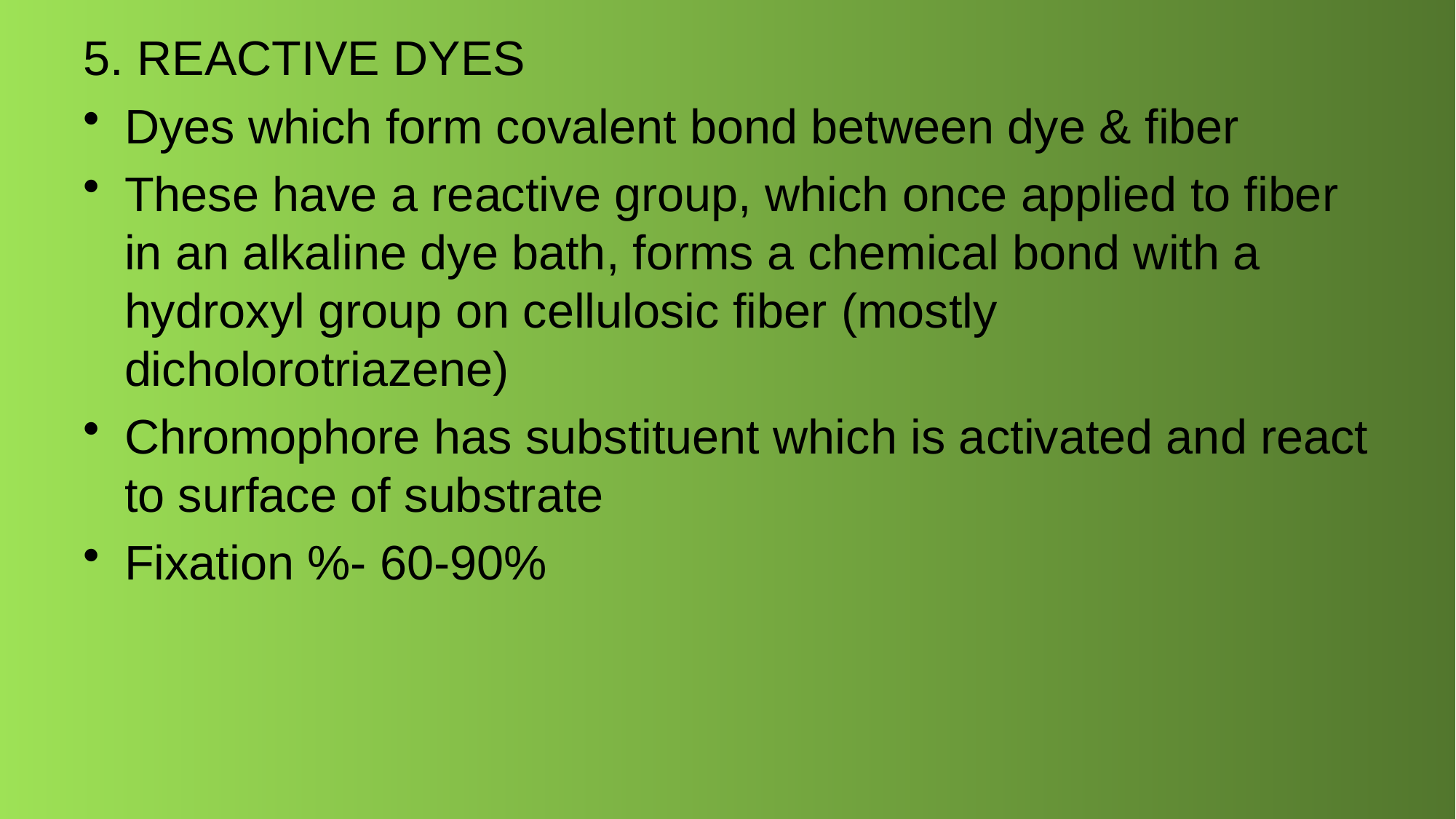

5. REACTIVE DYES
Dyes which form covalent bond between dye & fiber
These have a reactive group, which once applied to fiber in an alkaline dye bath, forms a chemical bond with a hydroxyl group on cellulosic fiber (mostly dicholorotriazene)
Chromophore has substituent which is activated and react to surface of substrate
Fixation %- 60-90%